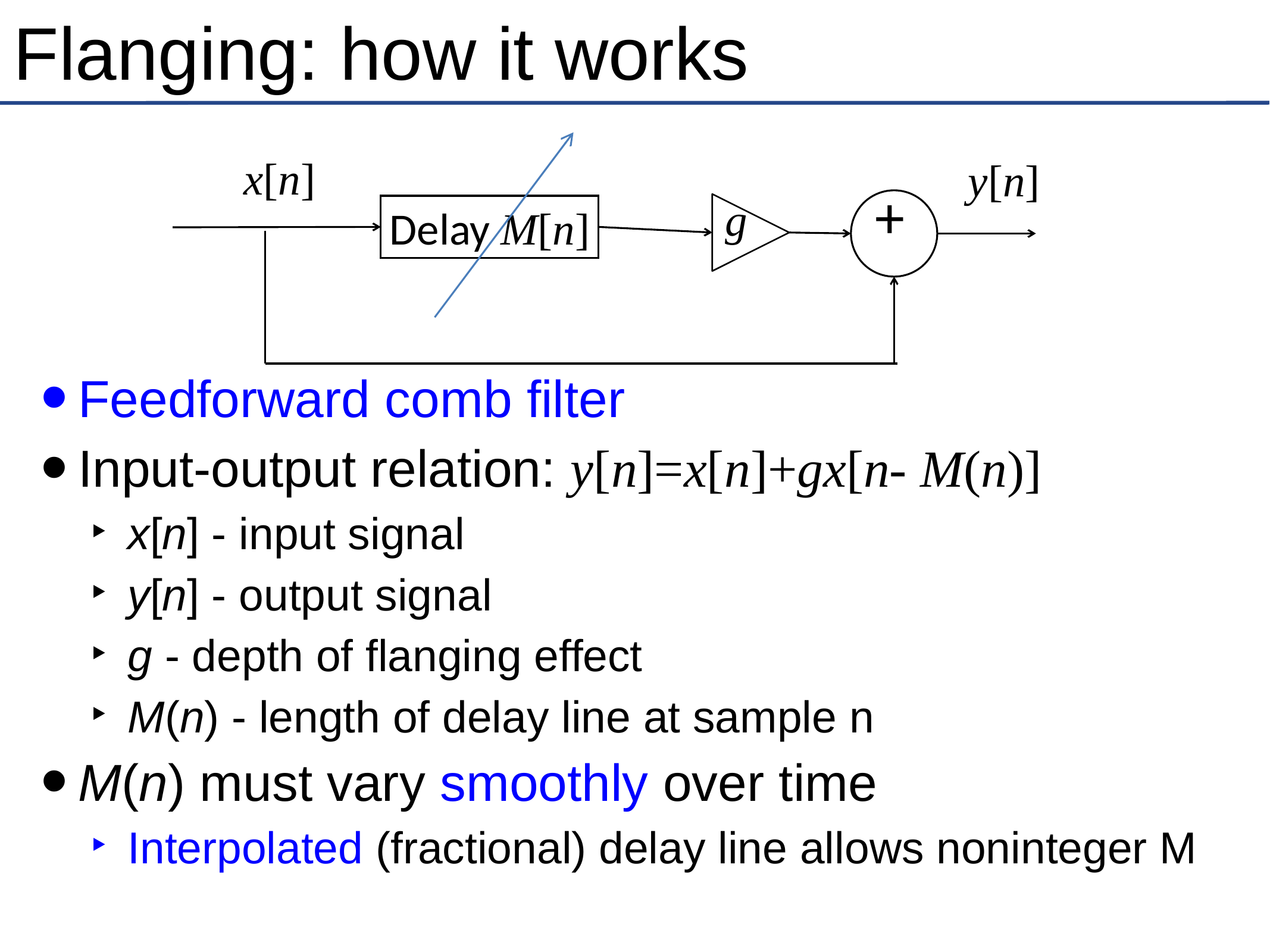

# Flanging: how it works
x[n]
y[n]
+
g

Delay M[n]
Feedforward comb filter
Input-output relation: y[n]=x[n]+gx[n- M(n)]
x[n] - input signal
y[n] - output signal
g - depth of flanging effect
M(n) - length of delay line at sample n
M(n) must vary smoothly over time
Interpolated (fractional) delay line allows noninteger M